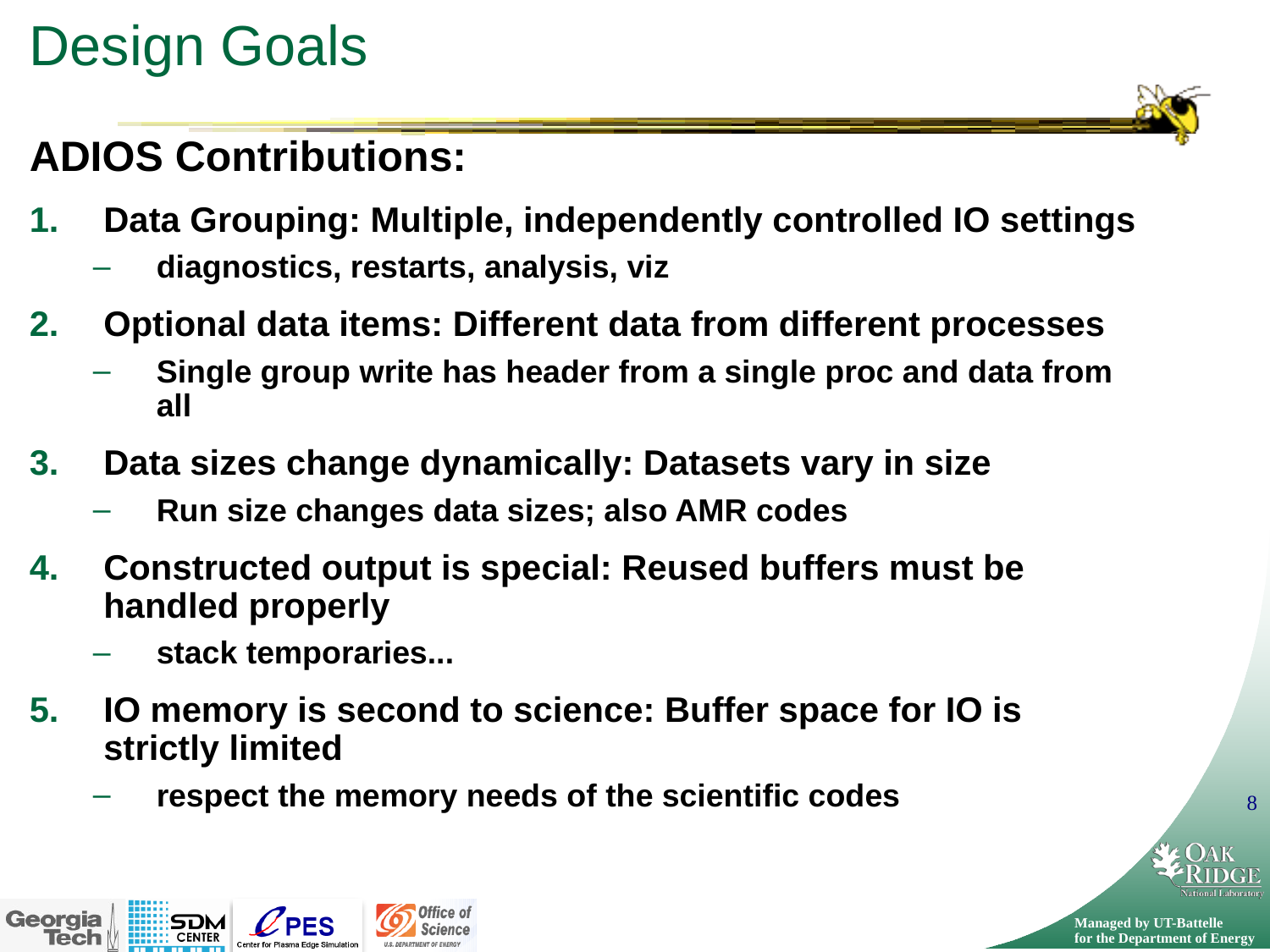

# Design Goals
ADIOS Contributions:
Data Grouping: Multiple, independently controlled IO settings
diagnostics, restarts, analysis, viz
Optional data items: Different data from different processes
Single group write has header from a single proc and data from all
Data sizes change dynamically: Datasets vary in size
Run size changes data sizes; also AMR codes
Constructed output is special: Reused buffers must be handled properly
stack temporaries...
IO memory is second to science: Buffer space for IO is strictly limited
respect the memory needs of the scientific codes